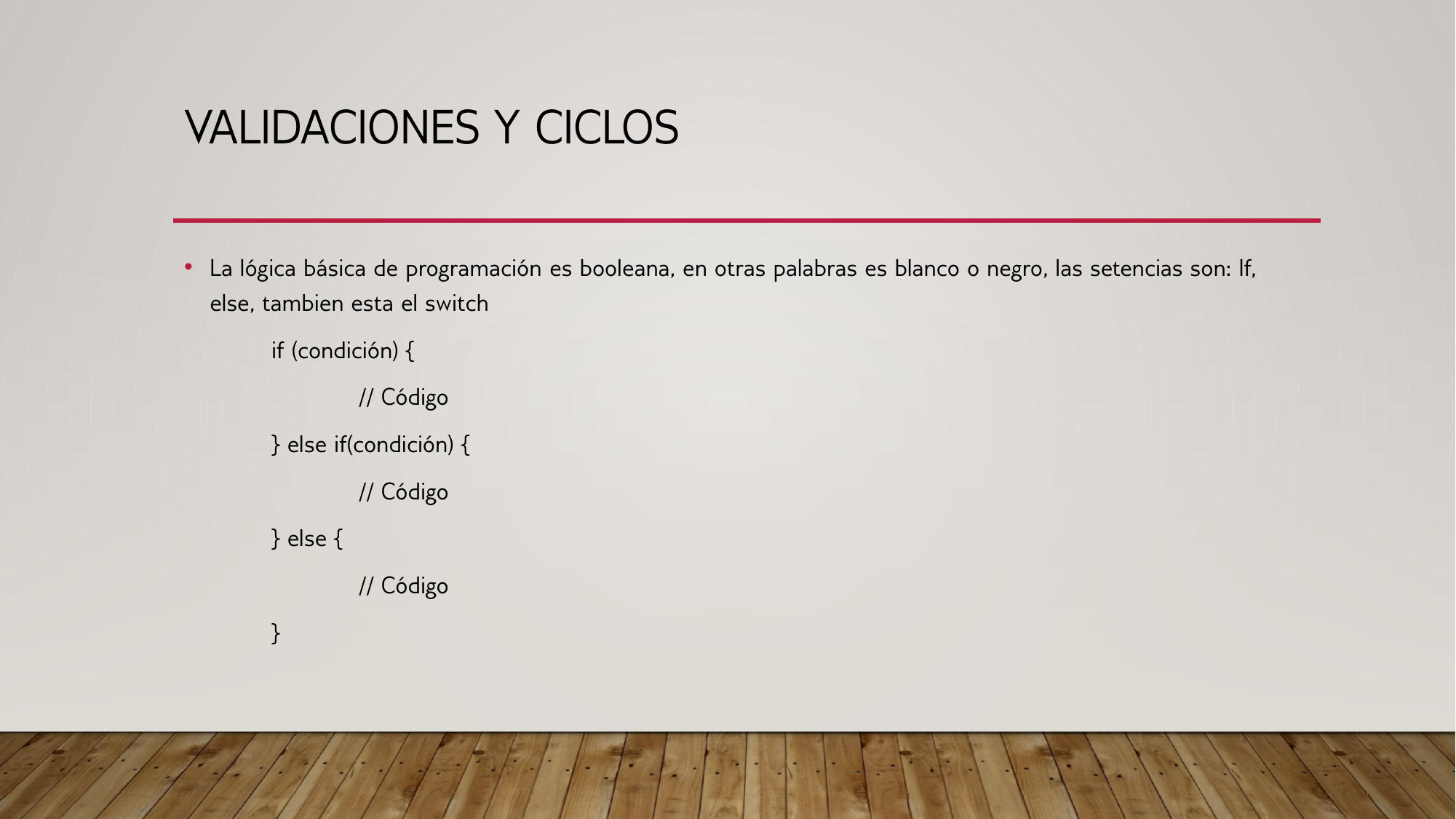

# Validaciones y ciclos
La lógica básica de programación es booleana, en otras palabras es blanco o negro, las setencias son: If, else, tambien esta el switch
	if (condición) {
		// Código
	} else if(condición) {
		// Código
	} else {
		// Código
	}